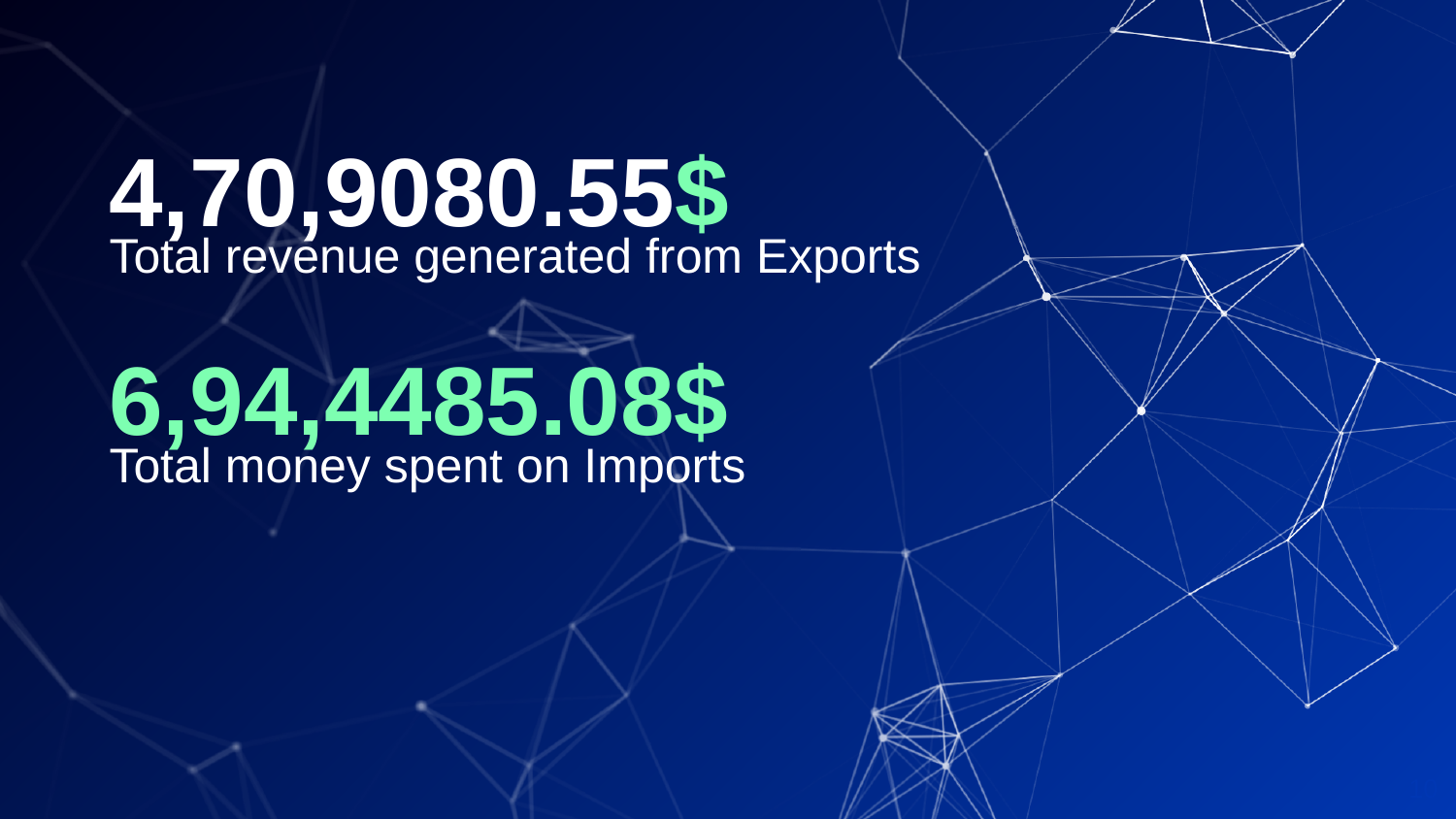

4,70,9080.55$
Total revenue generated from Exports

6,94,4485.08$
Total money spent on Imports
10